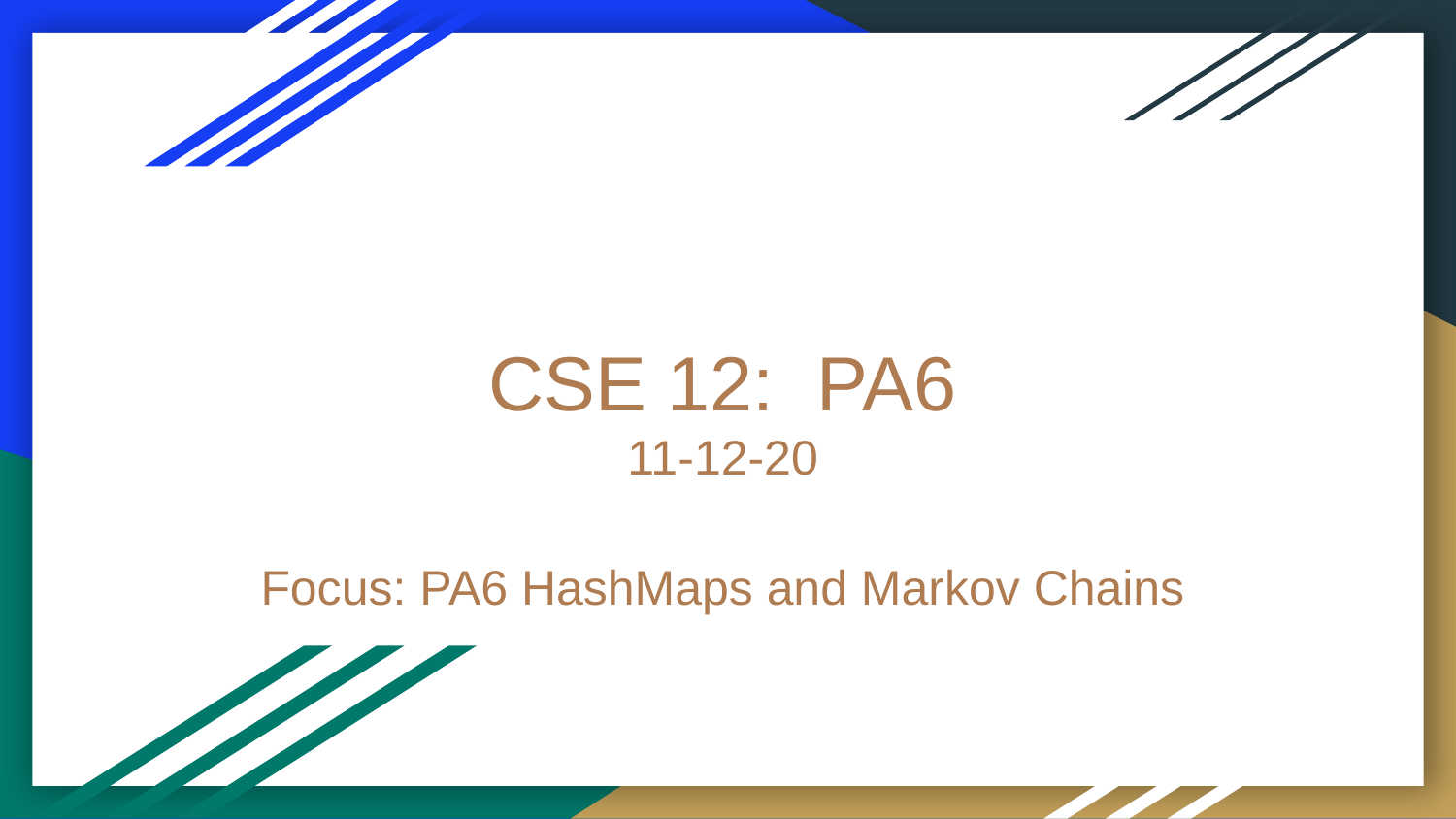

# CSE 12:  PA6
11-12-20
Focus: PA6 HashMaps and Markov Chains